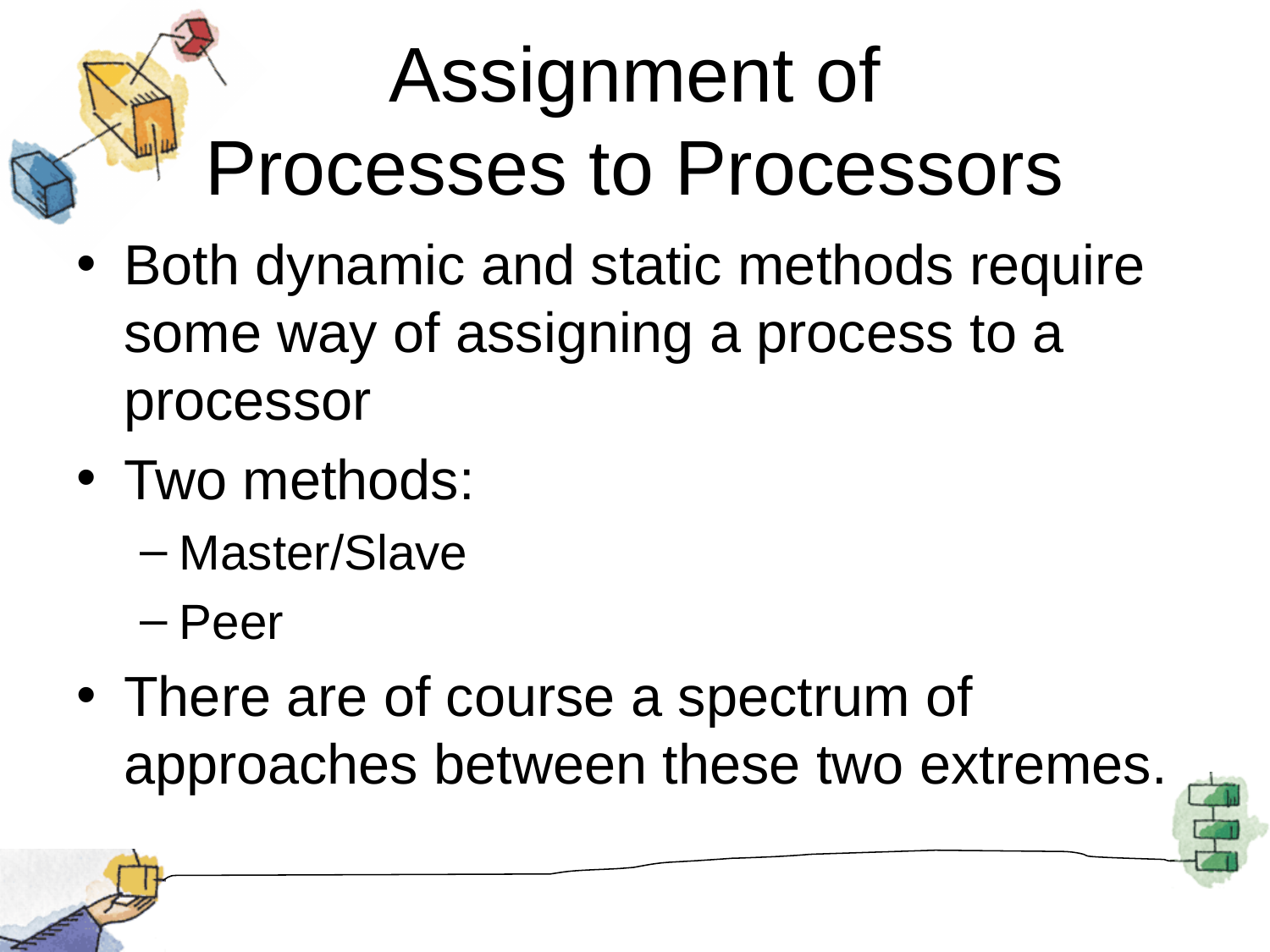

# Assignment of Processes to Processors
Both dynamic and static methods require some way of assigning a process to a processor
Two methods:
Master/Slave
Peer
There are of course a spectrum of approaches between these two extremes.